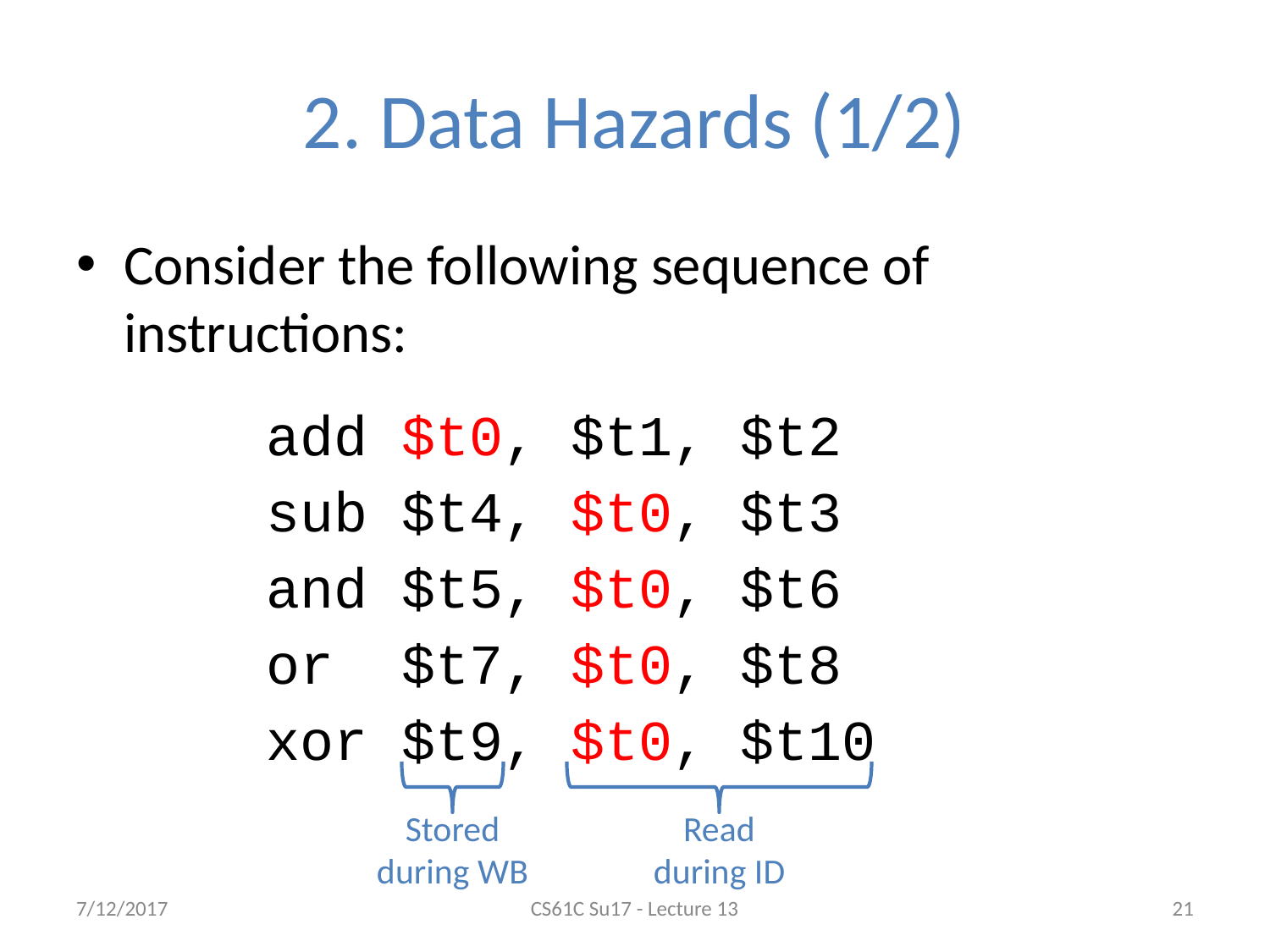

# 2. Data Hazards (1/2)
Consider the following sequence of instructions:
add $t0, $t1, $t2
sub $t4, $t0, $t3
and $t5, $t0, $t6
or  $t7, $t0, $t8
xor $t9, $t0, $t10

Stored
during WB

Read during ID
7/12/2017
CS61C Su17 - Lecture 13
21